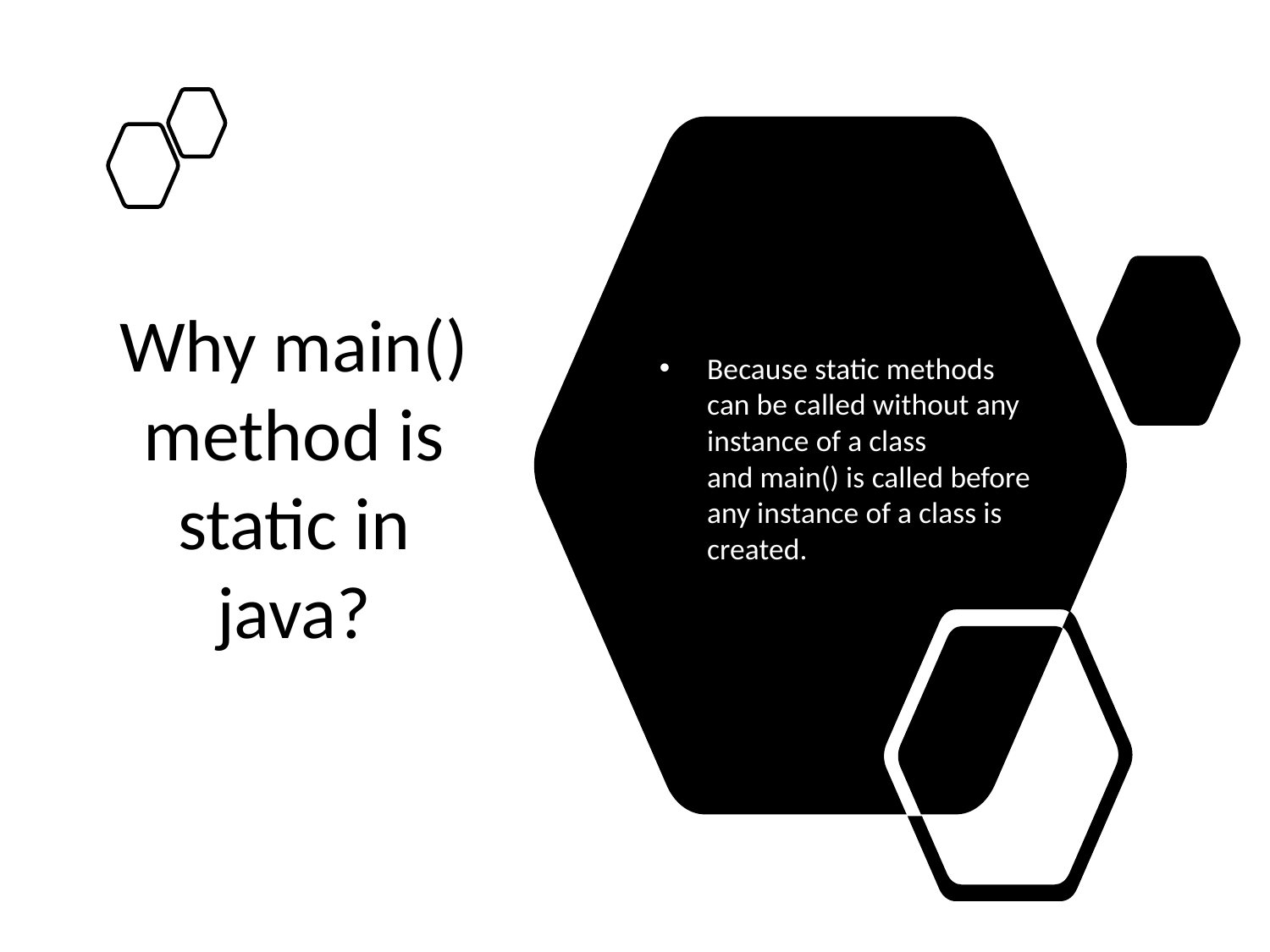

# Why main() method is static in java?
Because static methods can be called without any instance of a class and main() is called before any instance of a class is created.